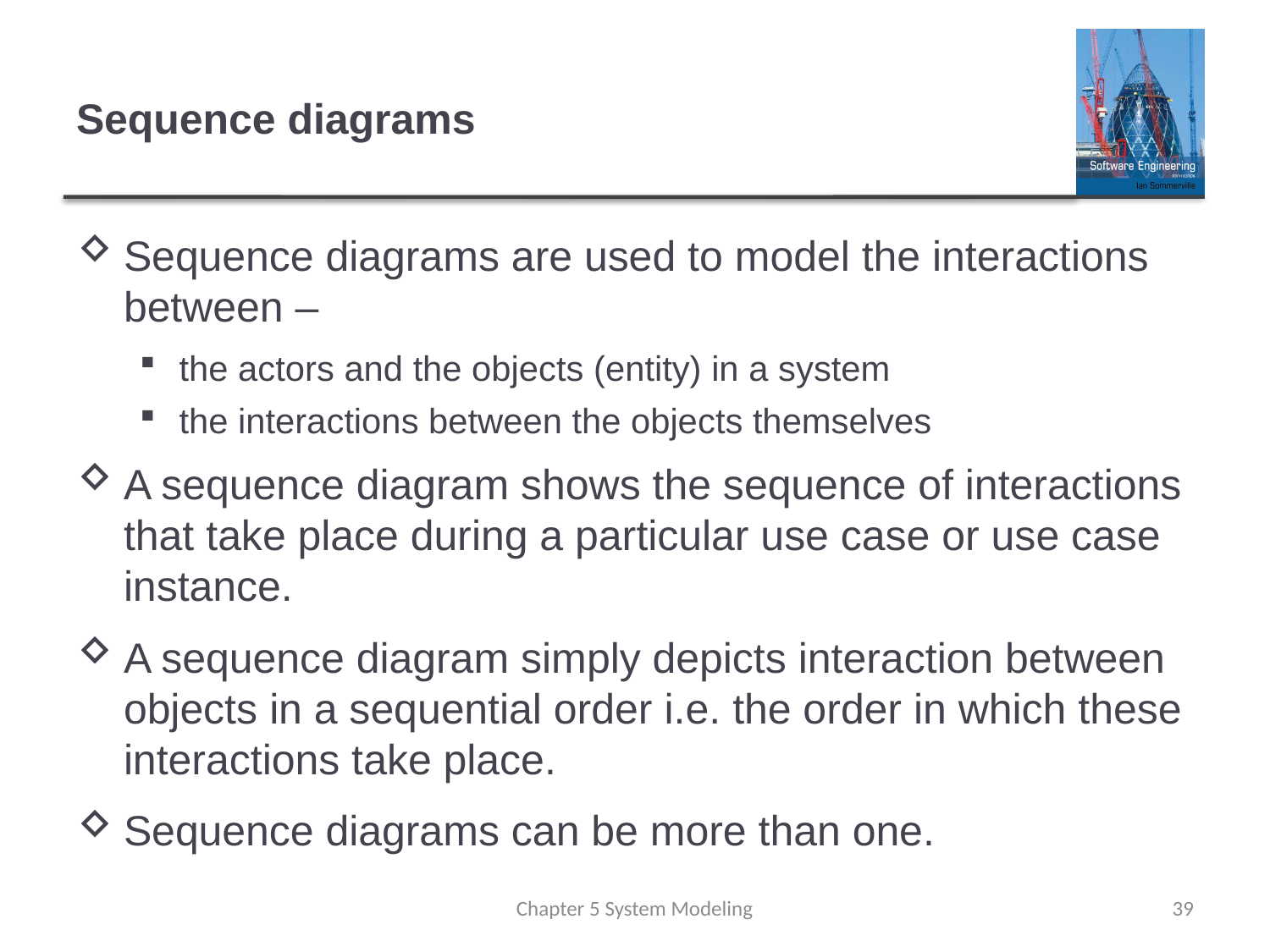

# Sequence diagrams
Sequence diagrams are used to model the interactions between –
the actors and the objects (entity) in a system
the interactions between the objects themselves
A sequence diagram shows the sequence of interactions that take place during a particular use case or use case instance.
A sequence diagram simply depicts interaction between objects in a sequential order i.e. the order in which these interactions take place.
Sequence diagrams can be more than one.
Chapter 5 System Modeling
39